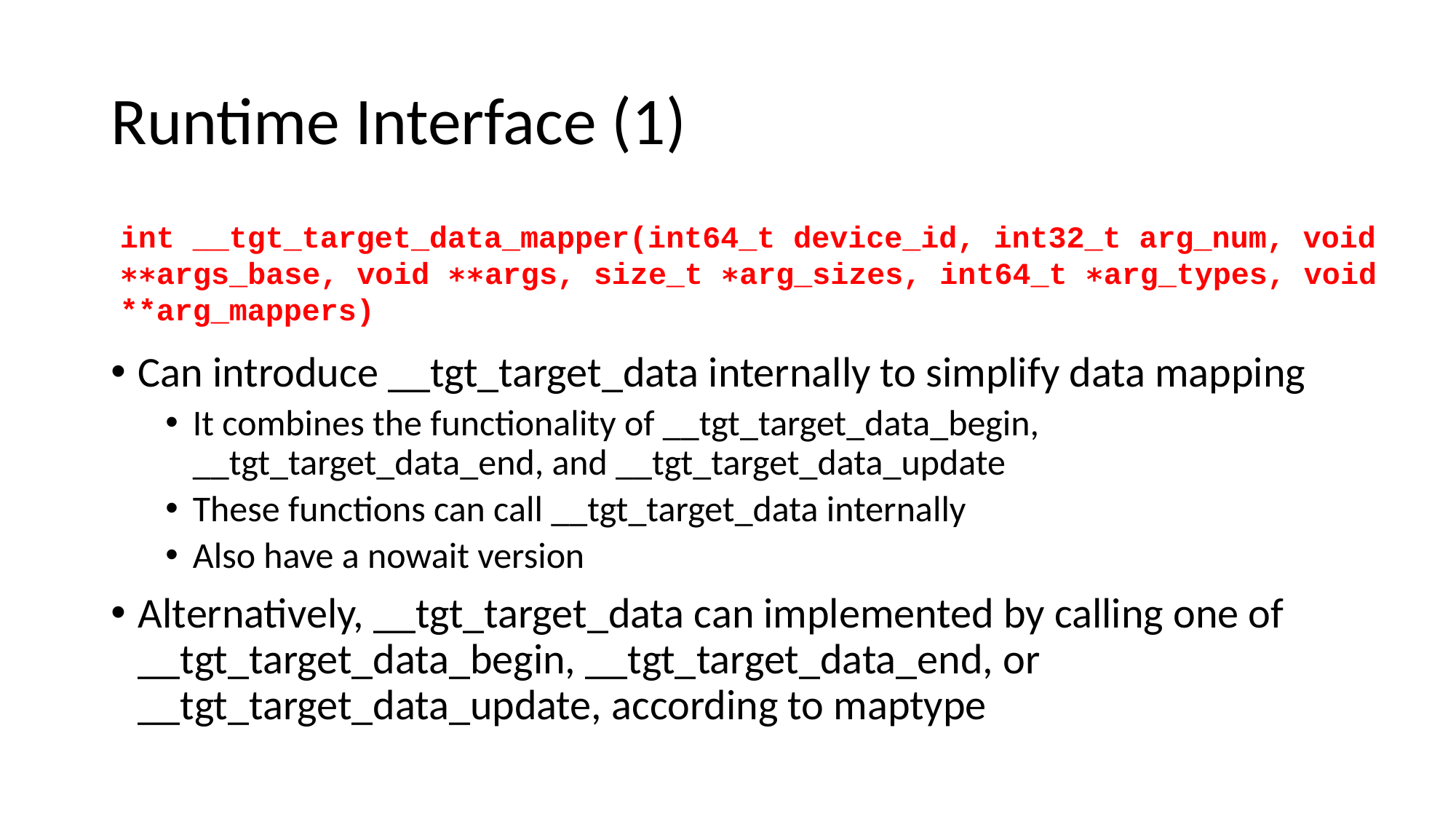

# Runtime Interface (1)
int __tgt_target_data_mapper(int64_t device_id, int32_t arg_num, void ∗∗args_base, void ∗∗args, size_t ∗arg_sizes, int64_t ∗arg_types, void **arg_mappers)

Can introduce __tgt_target_data internally to simplify data mapping
It combines the functionality of __tgt_target_data_begin, __tgt_target_data_end, and __tgt_target_data_update
These functions can call __tgt_target_data internally
Also have a nowait version
Alternatively, __tgt_target_data can implemented by calling one of __tgt_target_data_begin, __tgt_target_data_end, or __tgt_target_data_update, according to maptype